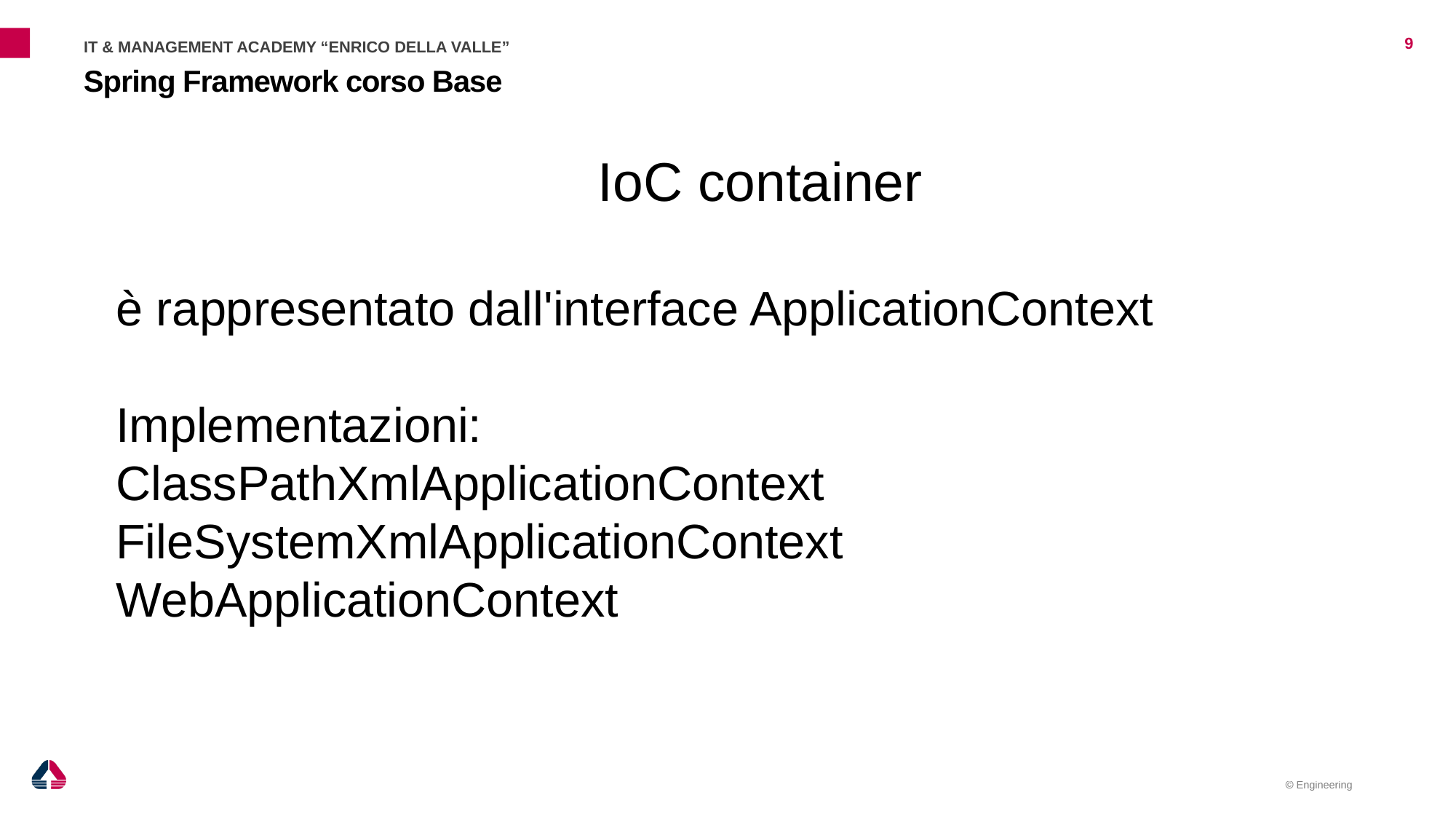

IT & MANAGEMENT ACADEMY “ENRICO DELLA VALLE”
IoC container

è rappresentato dall'interface ApplicationContext

Implementazioni:
ClassPathXmlApplicationContext FileSystemXmlApplicationContext
WebApplicationContext
9
# Spring Framework corso Base